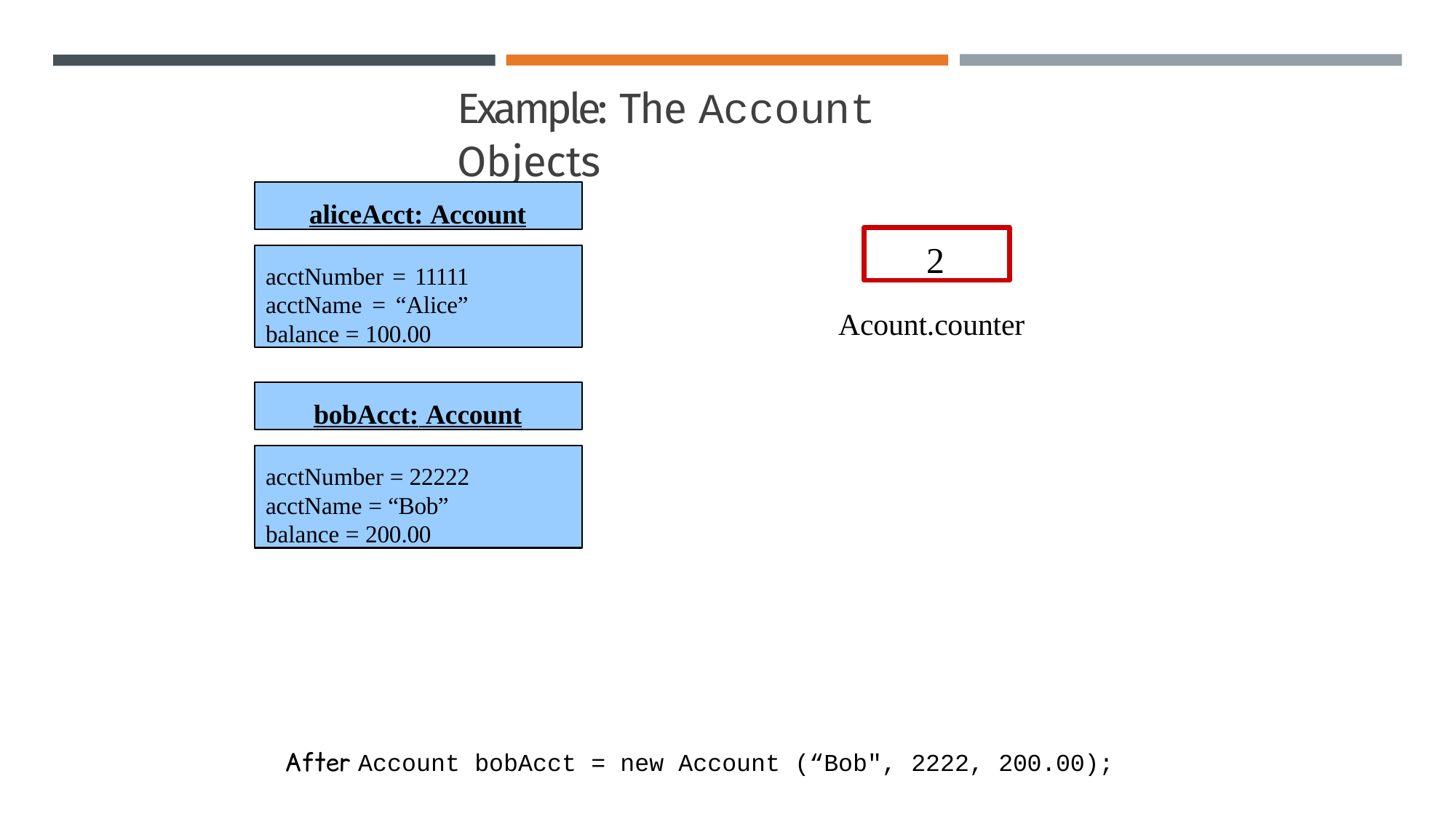

# Example: The Account
Objects
aliceAcct: Account
2
acctNumber = 11111 acctName = “Alice” balance = 100.00
Acount.counter
bobAcct: Account
acctNumber = 22222 acctName = “Bob” balance = 200.00
After Account bobAcct = new Account (“Bob", 2222, 200.00);